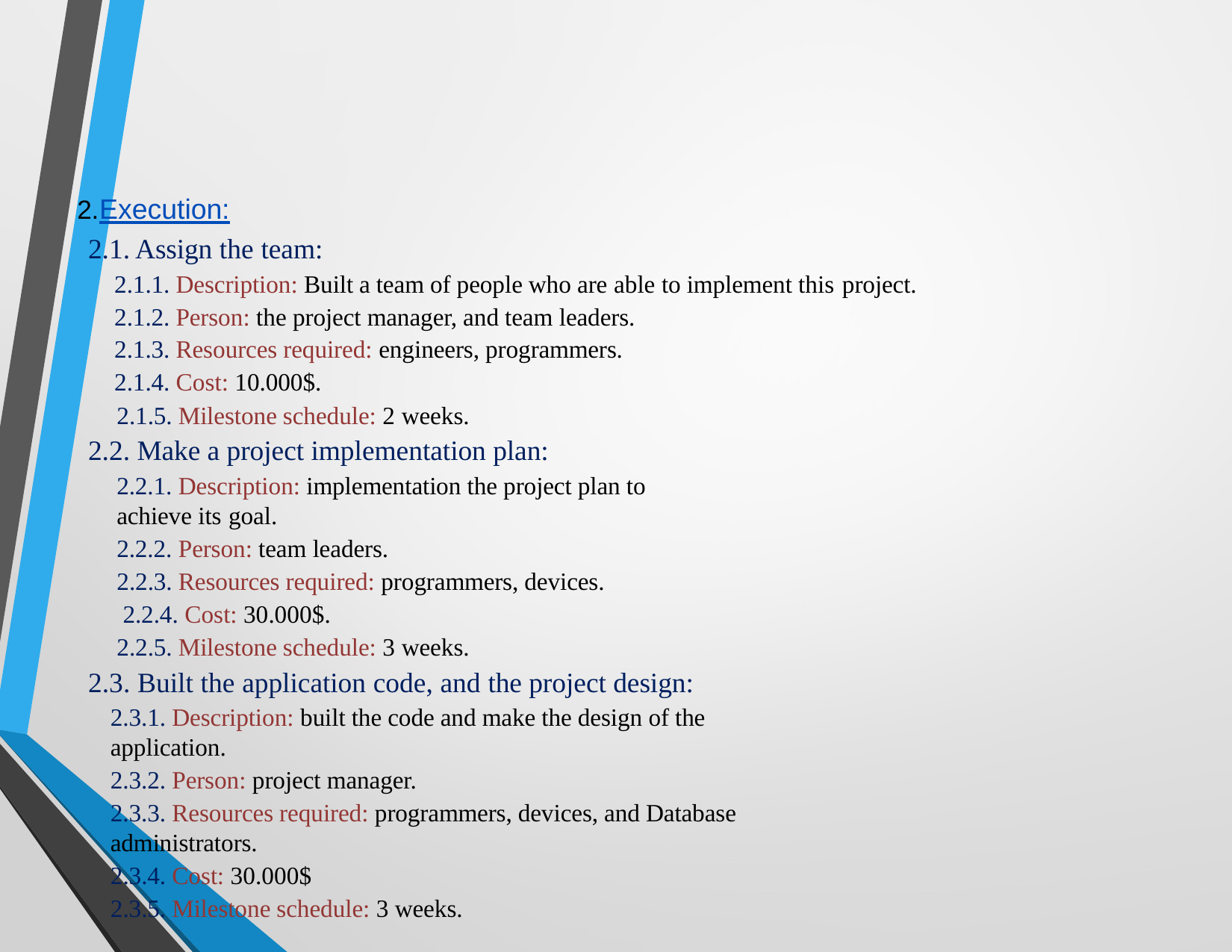

Execution:
2.1. Assign the team:
2.1.1. Description: Built a team of people who are able to implement this project.
2.1.2. Person: the project manager, and team leaders.
2.1.3. Resources required: engineers, programmers.  2.1.4. Cost: 10.000$.
2.1.5. Milestone schedule: 2 weeks.
2.2. Make a project implementation plan:
2.2.1. Description: implementation the project plan to achieve its goal.
2.2.2. Person: team leaders.
2.2.3. Resources required: programmers, devices.
 2.2.4. Cost: 30.000$.
2.2.5. Milestone schedule: 3 weeks.
2.3. Built the application code, and the project design:
2.3.1. Description: built the code and make the design of the application.
2.3.2. Person: project manager.
2.3.3. Resources required: programmers, devices, and Database administrators.
2.3.4. Cost: 30.000$
2.3.5. Milestone schedule: 3 weeks.